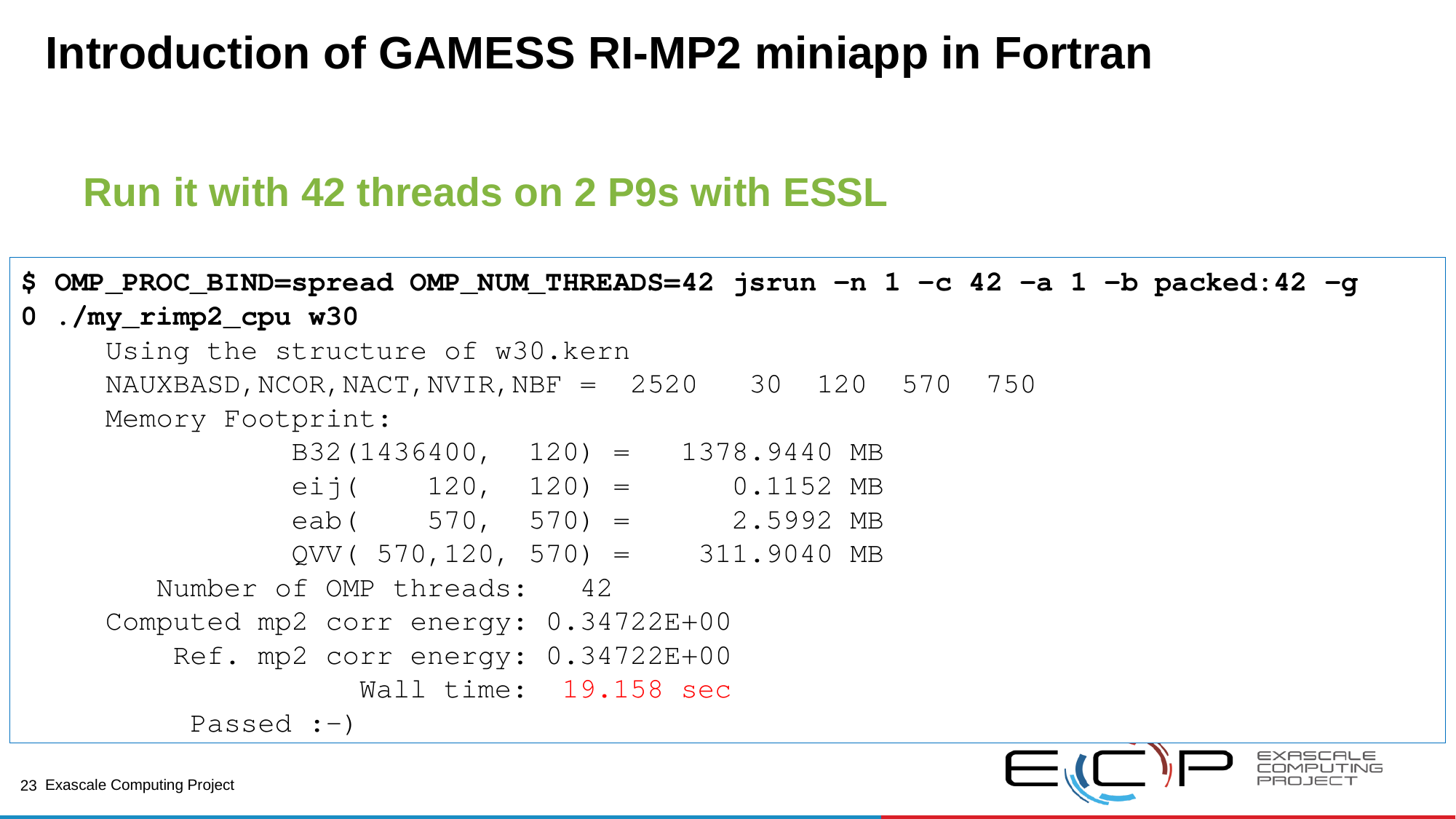

23
# Introduction of GAMESS RI-MP2 miniapp in Fortran
Run it with 42 threads on 2 P9s with ESSL

$ OMP_PROC_BIND=spread OMP_NUM_THREADS=42 jsrun -n 1 -c 42 -a 1 -b packed:42 -g 0 ./my_rimp2_cpu w30
     Using the structure of w30.kern
     NAUXBASD,NCOR,NACT,NVIR,NBF =  2520   30  120  570  750
     Memory Footprint:
                B32(1436400,  120) =   1378.9440 MB
                eij(    120,  120) =      0.1152 MB
                eab(    570,  570) =      2.5992 MB
                QVV( 570,120, 570) =    311.9040 MB
        Number of OMP threads:   42
     Computed mp2 corr energy: 0.34722E+00
         Ref. mp2 corr energy: 0.34722E+00
                    Wall time:  19.158 sec
          Passed :-)